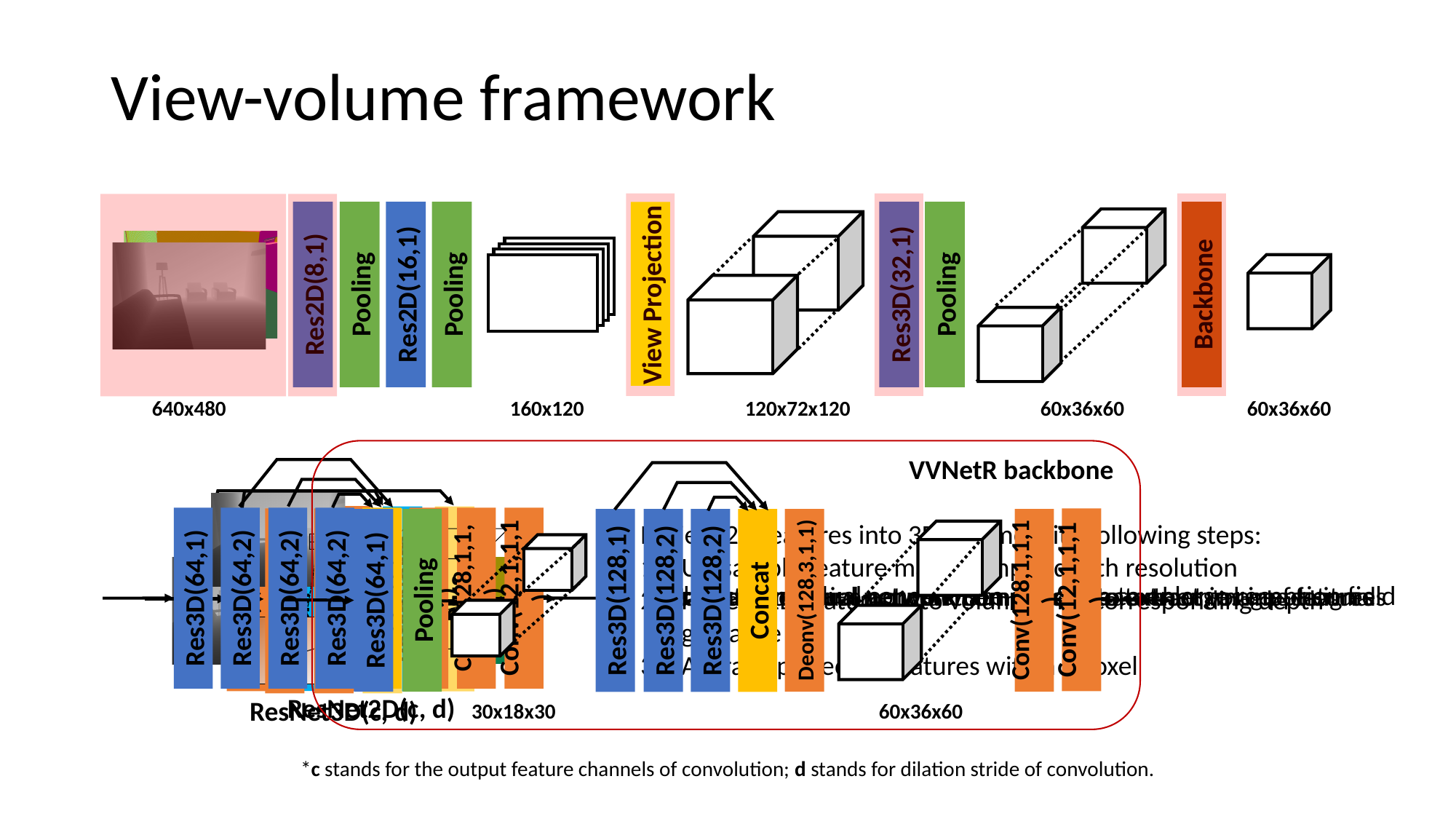

# View-volume framework

View Projection
Res2D(8,1)
Pooling
Res2D(16,1)
Pooling
Res3D(32,1)
Pooling
Backbone

60x36x60

640x480
160x120
120x72x120
60x36x60
60x36x60

VVNetR backbone

Conv(12,1,1,1)
Res3D(64,1)
Pooling
Deonv(128,3,1,1)
Conv(128,1,1,1)
Concat
Res3D(128,2)
Res3D(128,1)
Res3D(128,2)

30x18x30
60x36x60

Res3D(64,1)
Res3D(64,2)
Res3D(64,2)
Res3D(64,2)
Concat
Conv(128,1,1,1)
Conv(128,1,1,1)
Conv(12,1,1,1)

BatchNorm
Conv(c,3,1,d)
Conv(c,3,1,d)
BatchNorm
Plus
ResNet2D(c, d)

Conv(c,3,1,d)
Conv(c,3,1,d)
Plus
ResNet3D(c, d)

Project 2D features into 3D volume with following steps:
Up-sample feature maps to input depth resolution
Project 2D features into volume with corresponding depth guidance
Average projected features within a voxel

Multi-scale residual concatenate structure to enlarge reception field
Use depth to derive normal then concatenate them as input signal
A standard residual network component to extract image features
A standard residual network component to extract volume features
*c stands for the output feature channels of convolution; d stands for dilation stride of convolution.